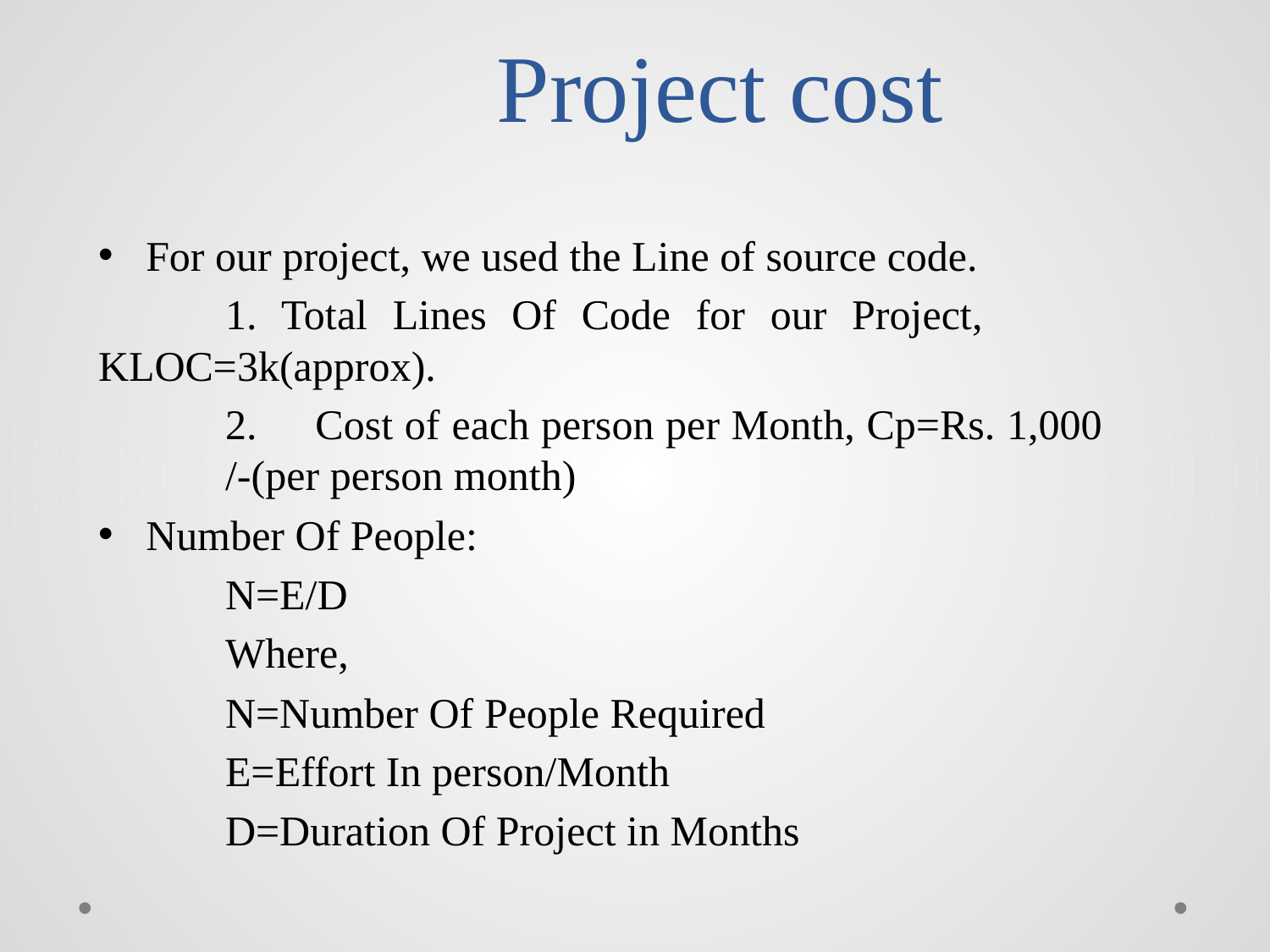

# Project cost
For our project, we used the Line of source code.
	1. Total Lines Of Code for our Project, 	KLOC=3k(approx).
	2.     Cost of each person per Month, Cp=Rs. 1,000 	/-(per person month)
Number Of People:
	N=E/D
	Where,
	N=Number Of People Required
	E=Effort In person/Month
	D=Duration Of Project in Months